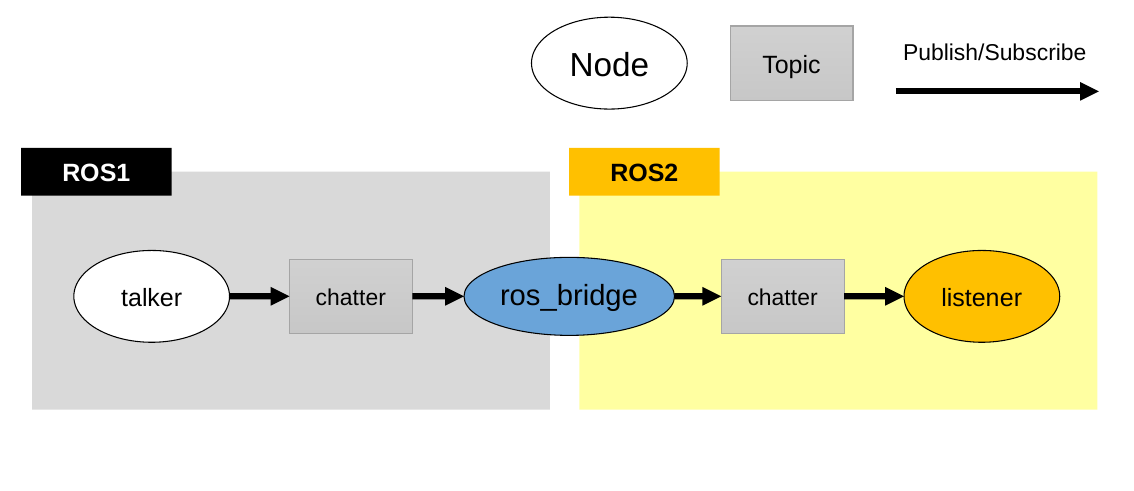

Node
Topic
Publish/Subscribe
ROS2
ROS1

talker
listener
ros_bridge
chatter
chatter